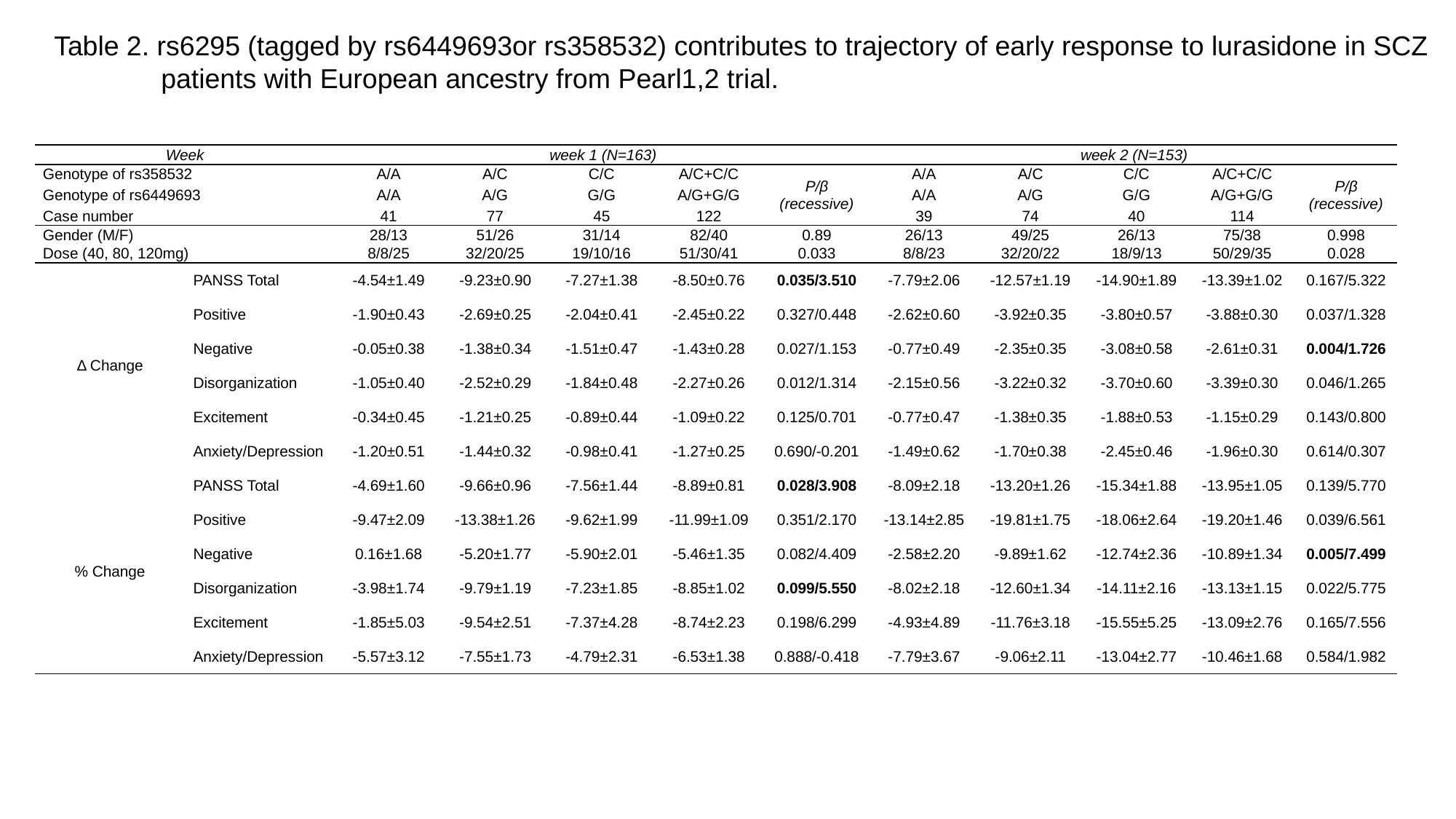

Table 2. rs6295 (tagged by rs6449693or rs358532) contributes to trajectory of early response to lurasidone in SCZ
              patients with European ancestry from Pearl1,2 trial.
| Week |  | week 1 (N=163) |  |  |  |  | week 2 (N=153) |  |  |  |  |
| --- | --- | --- | --- | --- | --- | --- | --- | --- | --- | --- | --- |
| Genotype of rs358532 |  | A/A | A/C | C/C | A/C+C/C | P/β (recessive) | A/A | A/C | C/C | A/C+C/C | P/β (recessive) |
| Genotype of rs6449693 |  | A/A | A/G | G/G | A/G+G/G |  | A/A | A/G | G/G | A/G+G/G |  |
| Case number |  | 41 | 77 | 45 | 122 |  | 39 | 74 | 40 | 114 |  |
| Gender (M/F) |  | 28/13 | 51/26 | 31/14 | 82/40 | 0.89 | 26/13 | 49/25 | 26/13 | 75/38 | 0.998 |
| Dose (40, 80, 120mg) |  | 8/8/25 | 32/20/25 | 19/10/16 | 51/30/41 | 0.033 | 8/8/23 | 32/20/22 | 18/9/13 | 50/29/35 | 0.028 |
| Δ Change | PANSS Total | -4.54±1.49 | -9.23±0.90 | -7.27±1.38 | -8.50±0.76 | 0.035/3.510 | -7.79±2.06 | -12.57±1.19 | -14.90±1.89 | -13.39±1.02 | 0.167/5.322 |
|  | Positive | -1.90±0.43 | -2.69±0.25 | -2.04±0.41 | -2.45±0.22 | 0.327/0.448 | -2.62±0.60 | -3.92±0.35 | -3.80±0.57 | -3.88±0.30 | 0.037/1.328 |
|  | Negative | -0.05±0.38 | -1.38±0.34 | -1.51±0.47 | -1.43±0.28 | 0.027/1.153 | -0.77±0.49 | -2.35±0.35 | -3.08±0.58 | -2.61±0.31 | 0.004/1.726 |
|  | Disorganization | -1.05±0.40 | -2.52±0.29 | -1.84±0.48 | -2.27±0.26 | 0.012/1.314 | -2.15±0.56 | -3.22±0.32 | -3.70±0.60 | -3.39±0.30 | 0.046/1.265 |
|  | Excitement | -0.34±0.45 | -1.21±0.25 | -0.89±0.44 | -1.09±0.22 | 0.125/0.701 | -0.77±0.47 | -1.38±0.35 | -1.88±0.53 | -1.15±0.29 | 0.143/0.800 |
|  | Anxiety/Depression | -1.20±0.51 | -1.44±0.32 | -0.98±0.41 | -1.27±0.25 | 0.690/-0.201 | -1.49±0.62 | -1.70±0.38 | -2.45±0.46 | -1.96±0.30 | 0.614/0.307 |
| % Change | PANSS Total | -4.69±1.60 | -9.66±0.96 | -7.56±1.44 | -8.89±0.81 | 0.028/3.908 | -8.09±2.18 | -13.20±1.26 | -15.34±1.88 | -13.95±1.05 | 0.139/5.770 |
|  | Positive | -9.47±2.09 | -13.38±1.26 | -9.62±1.99 | -11.99±1.09 | 0.351/2.170 | -13.14±2.85 | -19.81±1.75 | -18.06±2.64 | -19.20±1.46 | 0.039/6.561 |
|  | Negative | 0.16±1.68 | -5.20±1.77 | -5.90±2.01 | -5.46±1.35 | 0.082/4.409 | -2.58±2.20 | -9.89±1.62 | -12.74±2.36 | -10.89±1.34 | 0.005/7.499 |
|  | Disorganization | -3.98±1.74 | -9.79±1.19 | -7.23±1.85 | -8.85±1.02 | 0.099/5.550 | -8.02±2.18 | -12.60±1.34 | -14.11±2.16 | -13.13±1.15 | 0.022/5.775 |
|  | Excitement | -1.85±5.03 | -9.54±2.51 | -7.37±4.28 | -8.74±2.23 | 0.198/6.299 | -4.93±4.89 | -11.76±3.18 | -15.55±5.25 | -13.09±2.76 | 0.165/7.556 |
|  | Anxiety/Depression | -5.57±3.12 | -7.55±1.73 | -4.79±2.31 | -6.53±1.38 | 0.888/-0.418 | -7.79±3.67 | -9.06±2.11 | -13.04±2.77 | -10.46±1.68 | 0.584/1.982 |